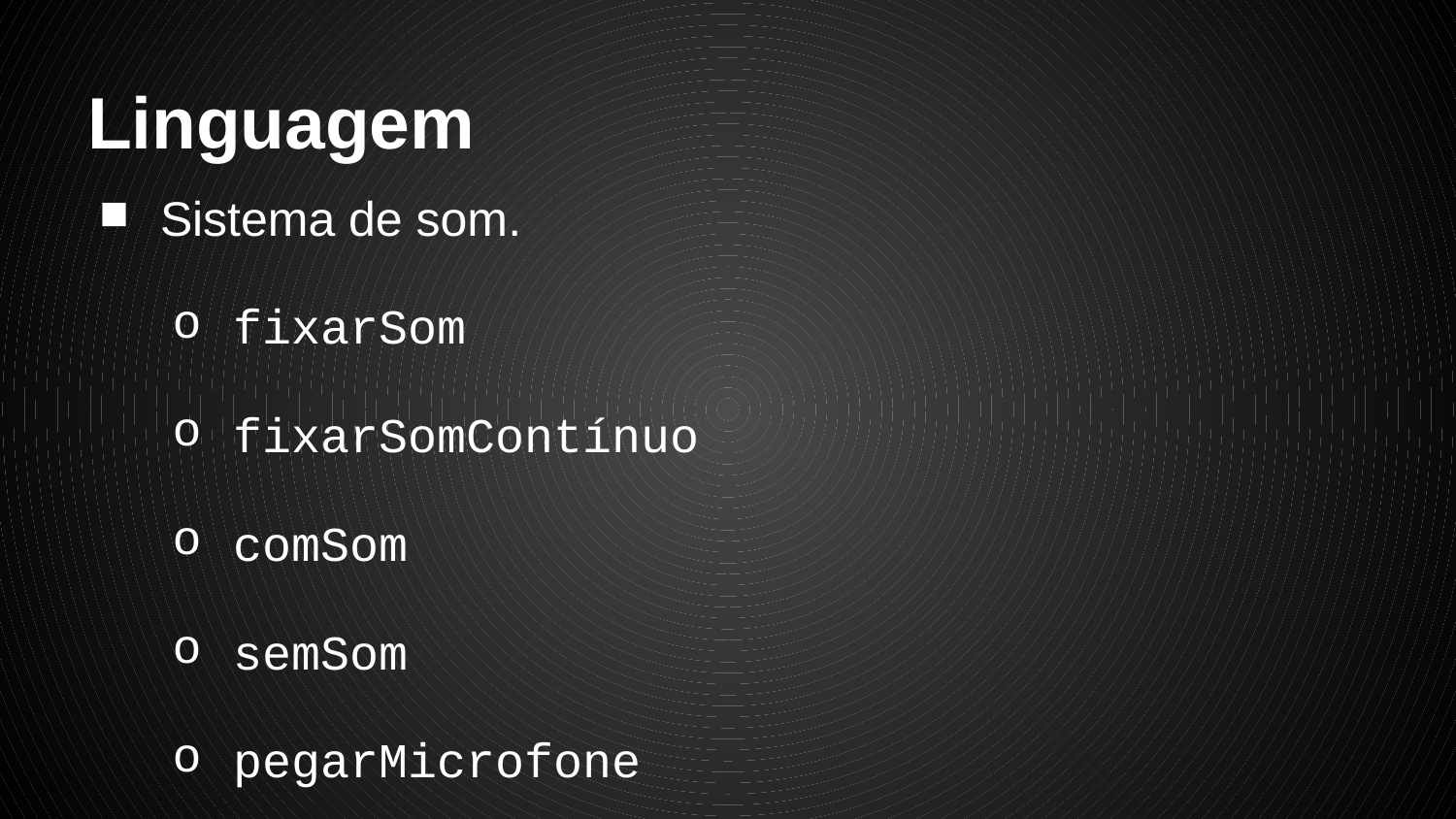

# Linguagem
Sistema de som.
fixarSom
fixarSomContínuo
comSom
semSom
pegarMicrofone